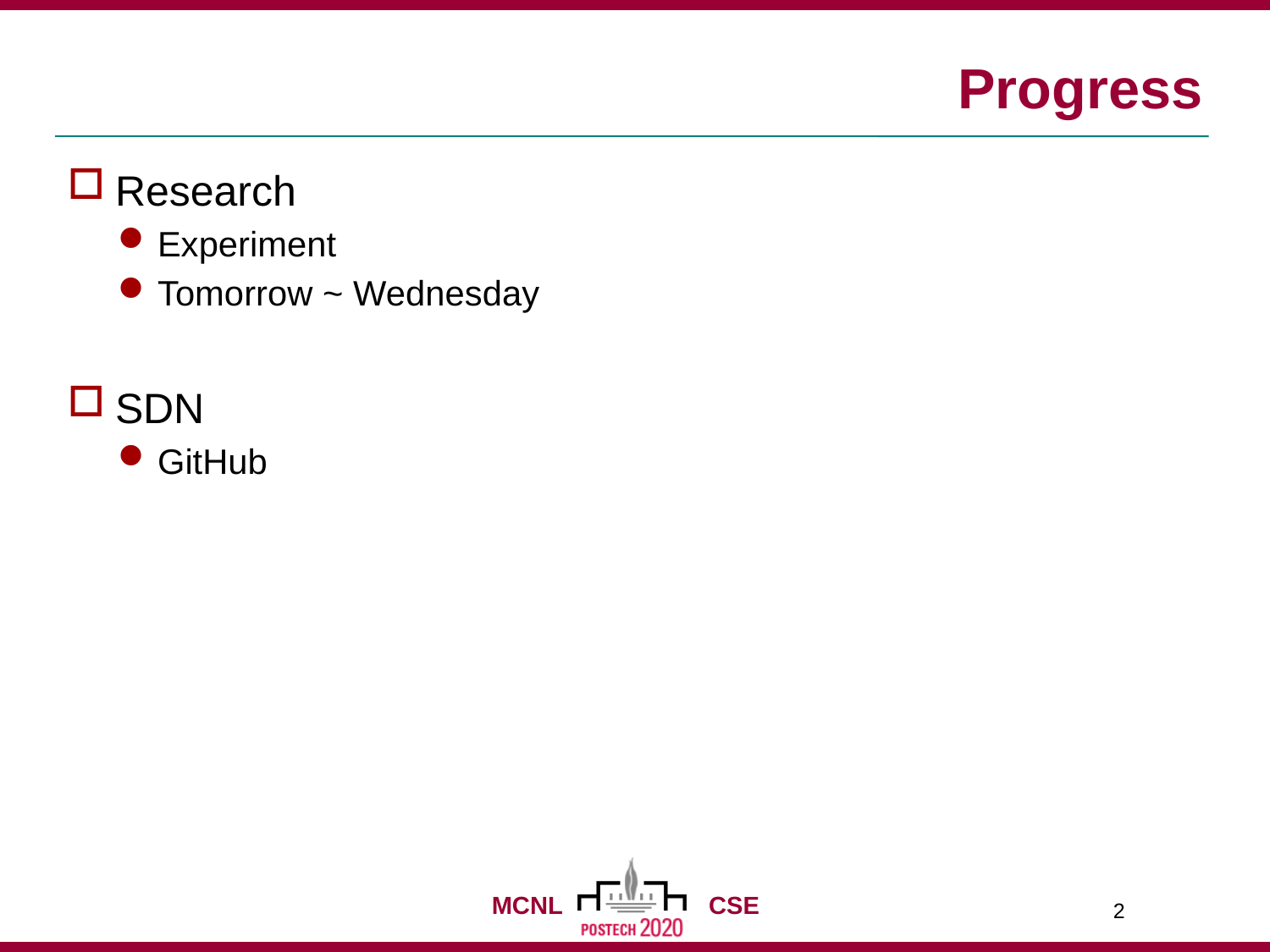

# Progress
Research
Experiment
Tomorrow ~ Wednesday

SDN
GitHub

2